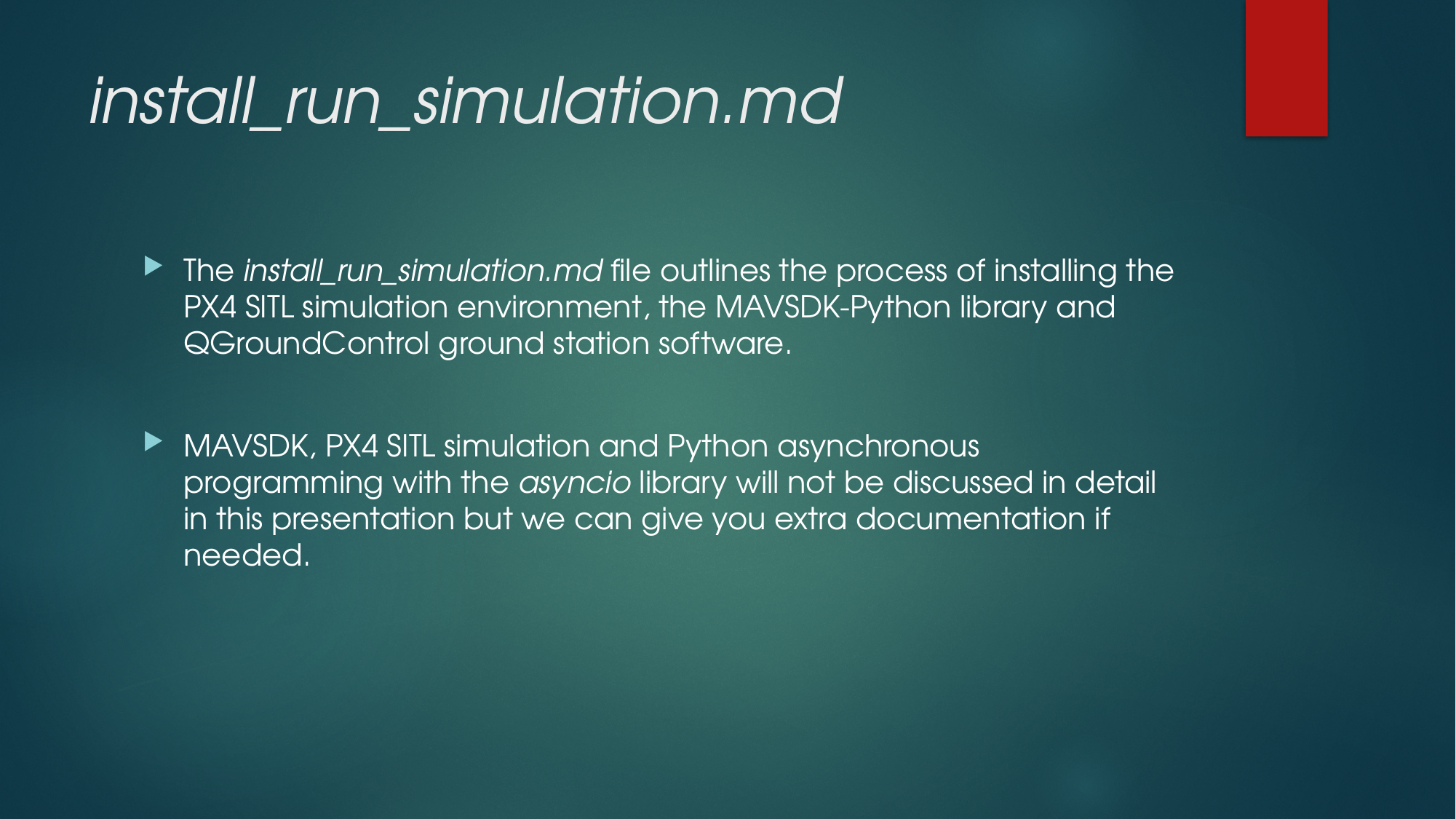

# install_run_simulation.md
The install_run_simulation.md file outlines the process of installing the PX4 SITL simulation environment, the MAVSDK-Python library and QGroundControl ground station software.

MAVSDK, PX4 SITL simulation and Python asynchronous programming with the asyncio library will not be discussed in detail in this presentation but we can give you extra documentation if needed.